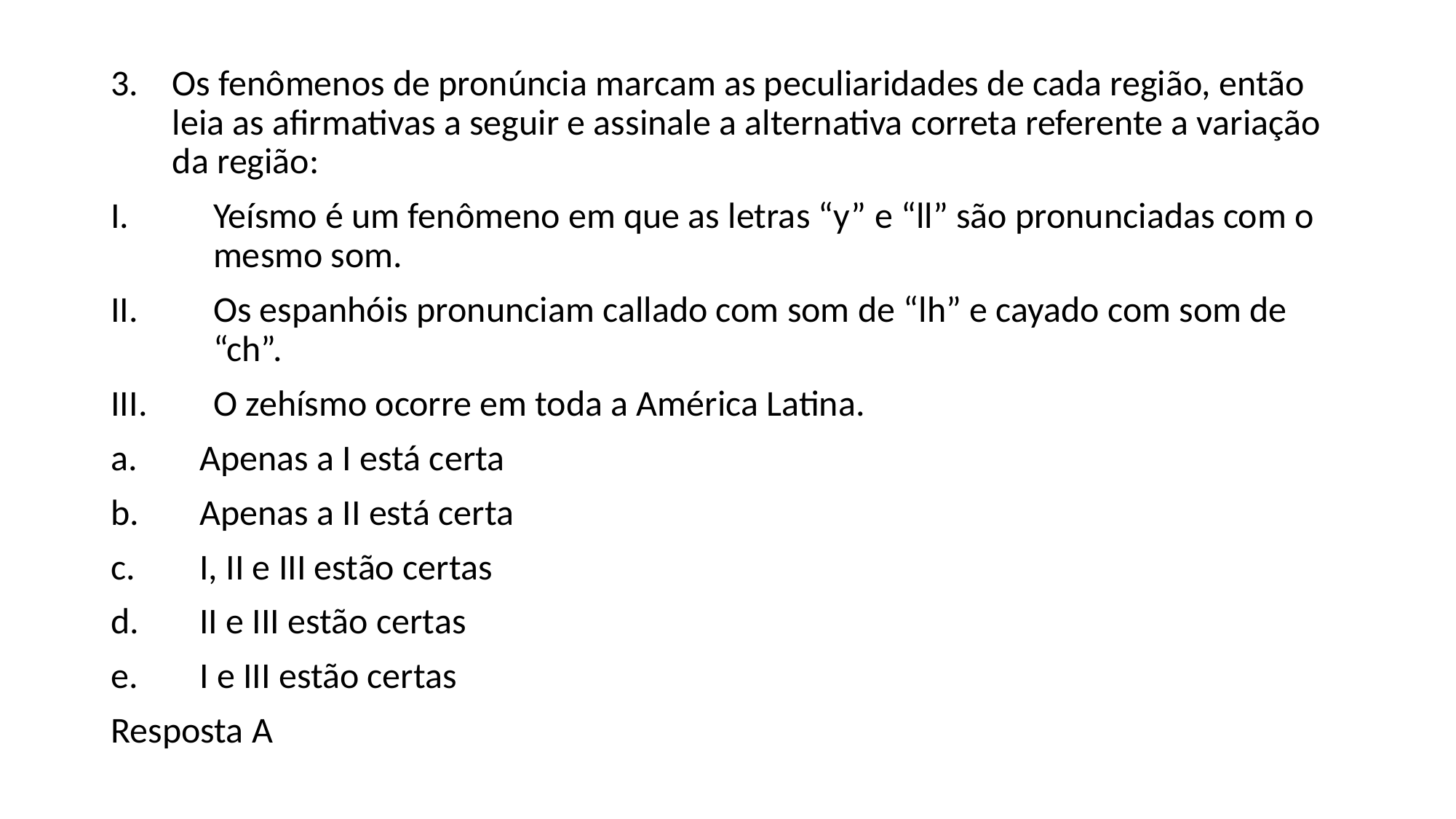

Os fenômenos de pronúncia marcam as peculiaridades de cada região, então leia as afirmativas a seguir e assinale a alternativa correta referente a variação da região:
Yeísmo é um fenômeno em que as letras “y” e “ll” são pronunciadas com o mesmo som.
Os espanhóis pronunciam callado com som de “lh” e cayado com som de “ch”.
O zehísmo ocorre em toda a América Latina.
Apenas a I está certa
Apenas a II está certa
I, II e III estão certas
II e III estão certas
I e III estão certas
Resposta A